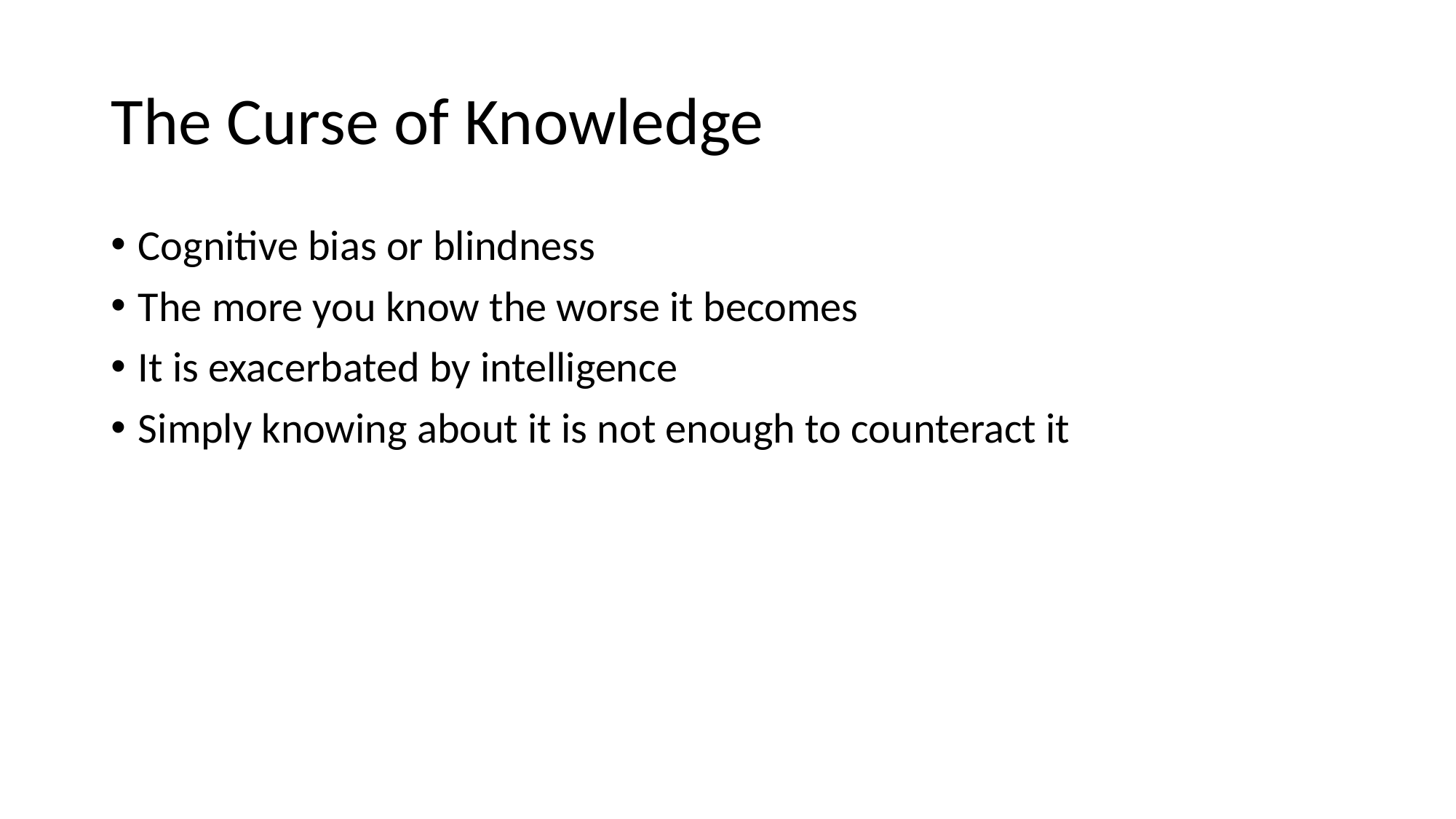

# The Curse of Knowledge
Cognitive bias or blindness
The more you know the worse it becomes
It is exacerbated by intelligence
Simply knowing about it is not enough to counteract it